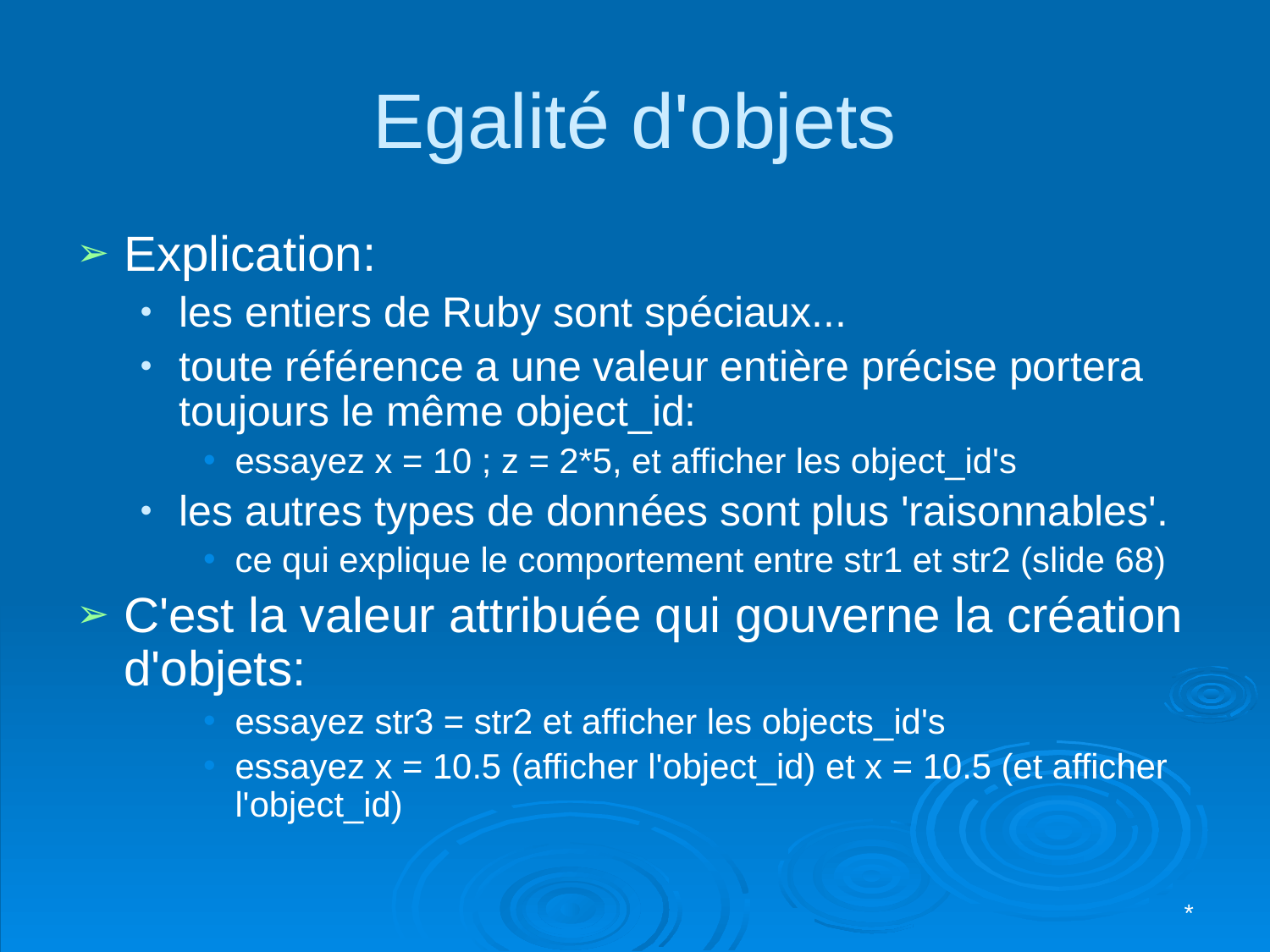

# Egalité d'objets
Explication:
les entiers de Ruby sont spéciaux...
toute référence a une valeur entière précise portera toujours le même object_id:
essayez x = 10 ; z = 2*5, et afficher les object_id's
les autres types de données sont plus 'raisonnables'.
ce qui explique le comportement entre str1 et str2 (slide 68)
C'est la valeur attribuée qui gouverne la création d'objets:
essayez str3 = str2 et afficher les objects_id's
essayez x = 10.5 (afficher l'object_id) et x = 10.5 (et afficher l'object_id)
*